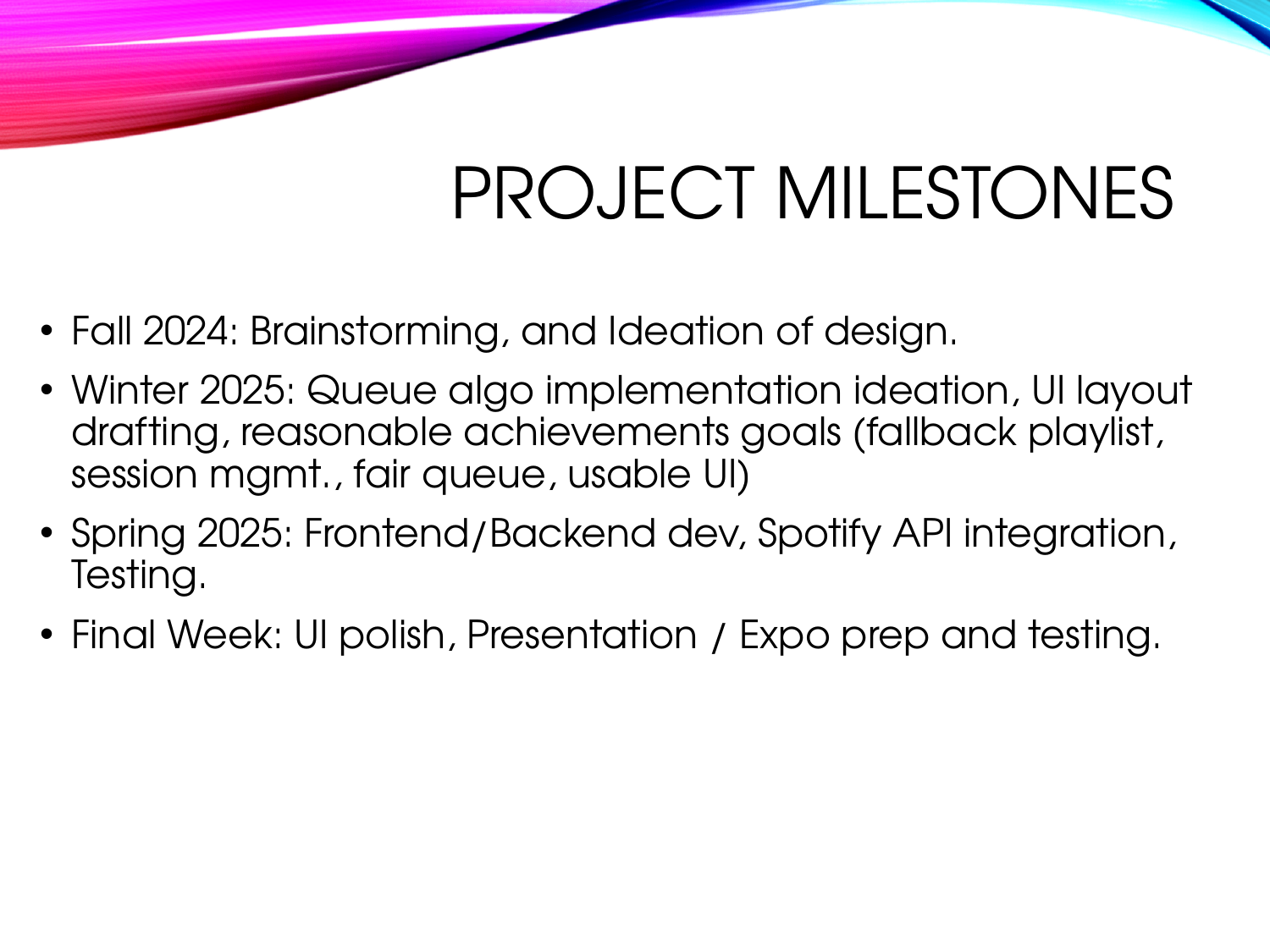

# Project Milestones
Fall 2024: Brainstorming, and Ideation of design.
Winter 2025: Queue algo implementation ideation, UI layout drafting, reasonable achievements goals (fallback playlist, session mgmt., fair queue, usable UI)
Spring 2025: Frontend/Backend dev, Spotify API integration, Testing.
Final Week: UI polish, Presentation / Expo prep and testing.